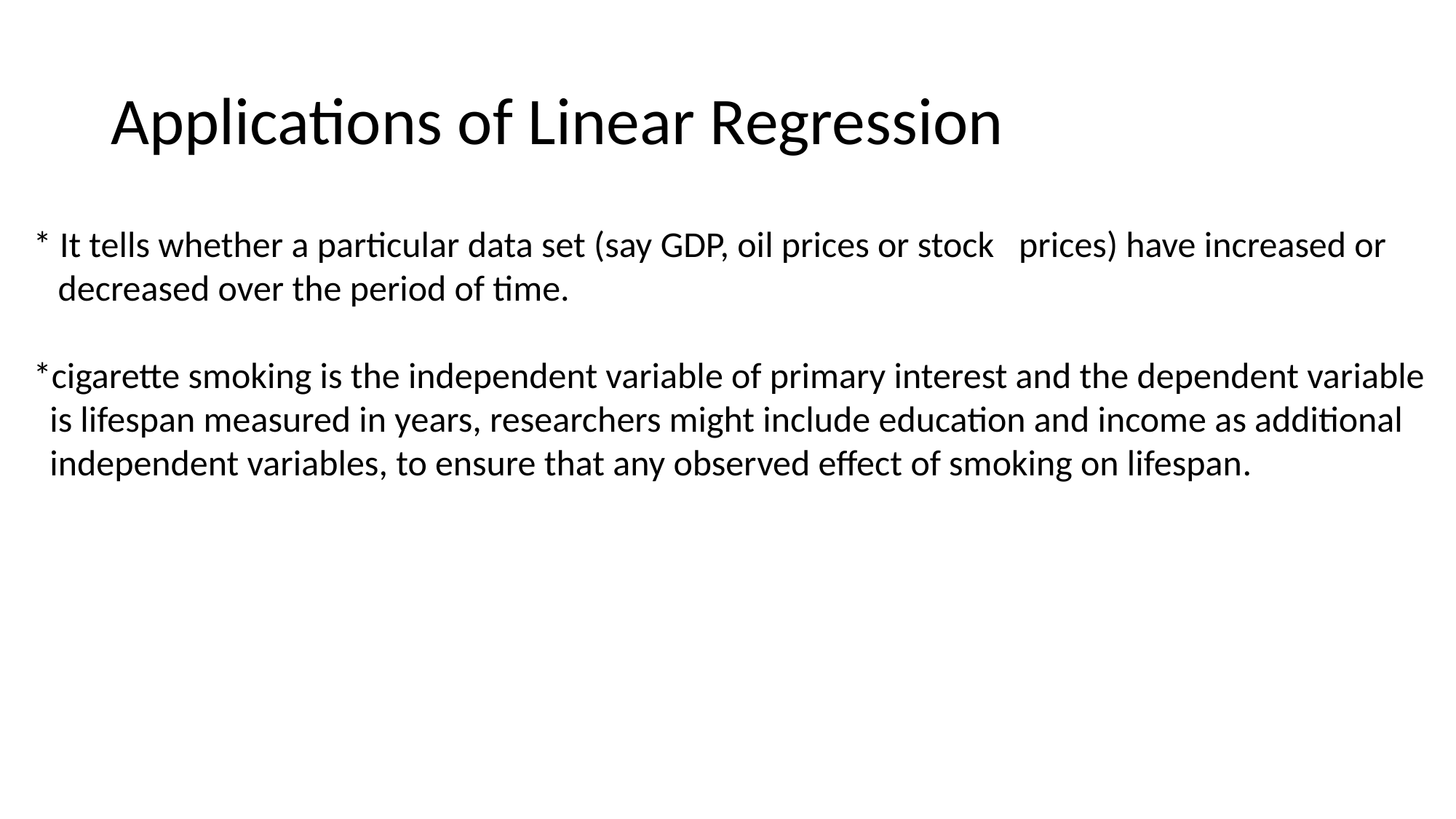

# Applications of Linear Regression
* It tells whether a particular data set (say GDP, oil prices or stock   prices) have increased or
   decreased over the period of time.

*cigarette smoking is the independent variable of primary interest and the dependent variable
  is lifespan measured in years, researchers might include education and income as additional
  independent variables, to ensure that any observed effect of smoking on lifespan.